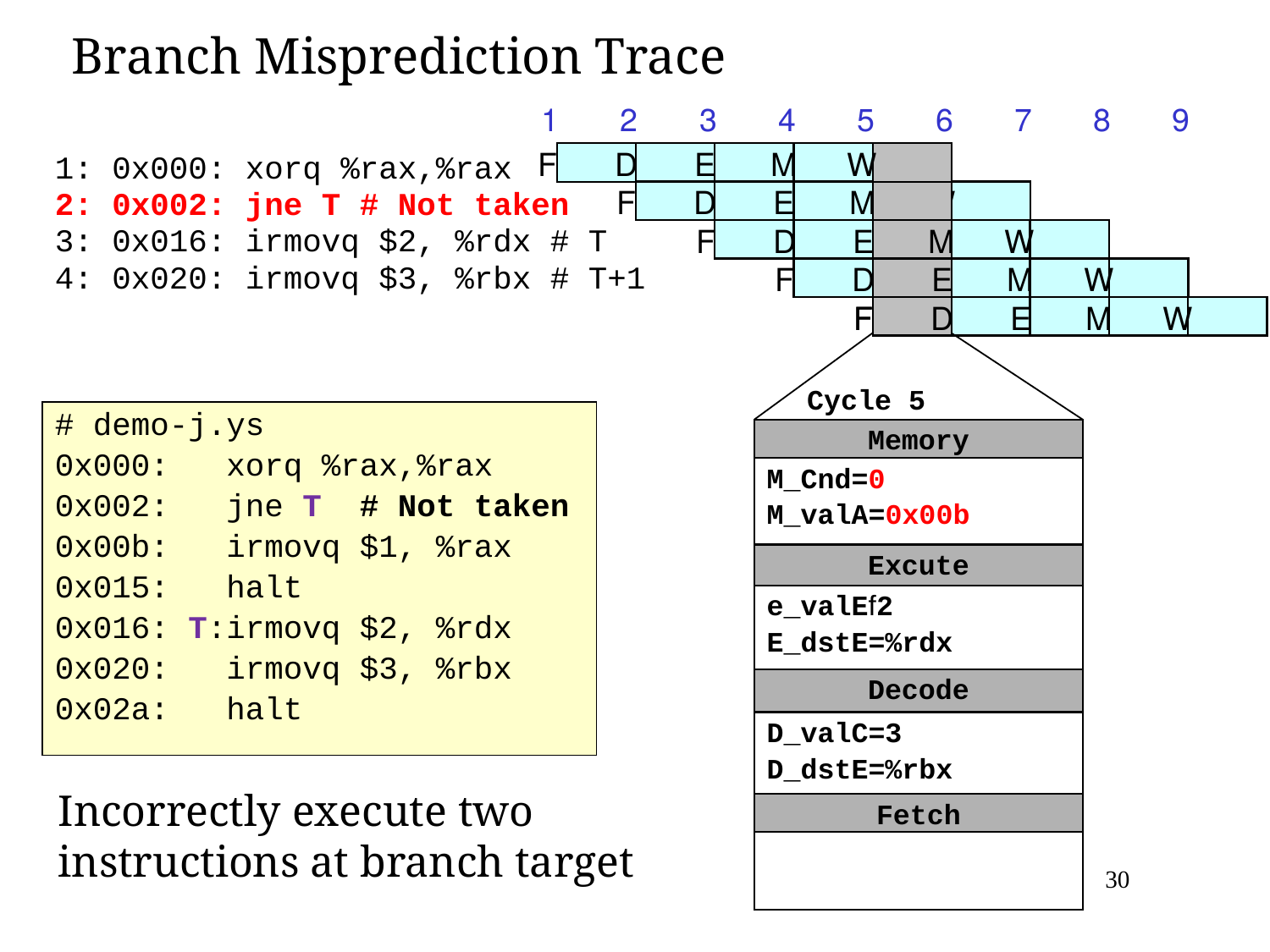

# Branch Misprediction Trace

1
2
3
4
5
6
7
8
9

1: 0x000: xorq %rax,%rax
2: 0x002: jne T # Not taken
3: 0x016: irmovq $2, %rdx # T
4: 0x020: irmovq $3, %rbx # T+1
F
D
E
M
W

F
D
E
M
W

F
D
E
M
W

F
D
E
M
W

F
F
D
D
E
E
M
M
W
W

Cycle 5
# demo-j.ys
0x000:   xorq %rax,%rax
0x002:   jne T  # Not taken
0x00b:   irmovq $1, %rax
0x015:   halt
0x016: T:irmovq $2, %rdx
0x020:   irmovq $3, %rbx
0x02a:   halt

Memory
M_Cnd=0
M_valA=0x00b

Excute
e_valEf2
E_dstE=%rdx

Decode
D
D_valC=3
D_dstE=%rbx

Incorrectly execute two instructions at branch target

Fetch
F

30